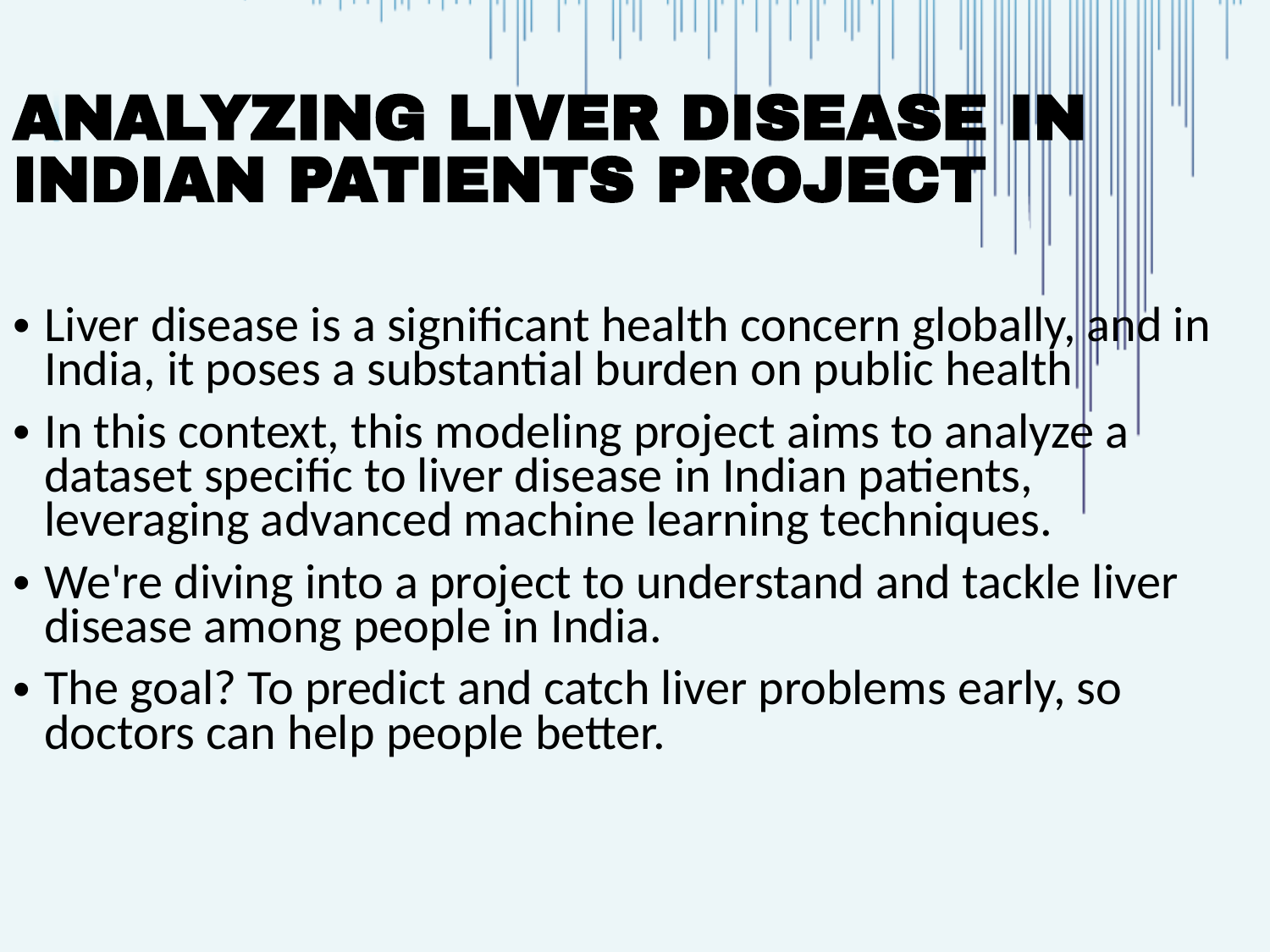

# ANALYZING LIVER DISEASE IN INDIAN PATIENTS PROJECT
Liver disease is a significant health concern globally, and in India, it poses a substantial burden on public health
In this context, this modeling project aims to analyze a dataset specific to liver disease in Indian patients, leveraging advanced machine learning techniques.
We're diving into a project to understand and tackle liver disease among people in India.
The goal? To predict and catch liver problems early, so doctors can help people better.